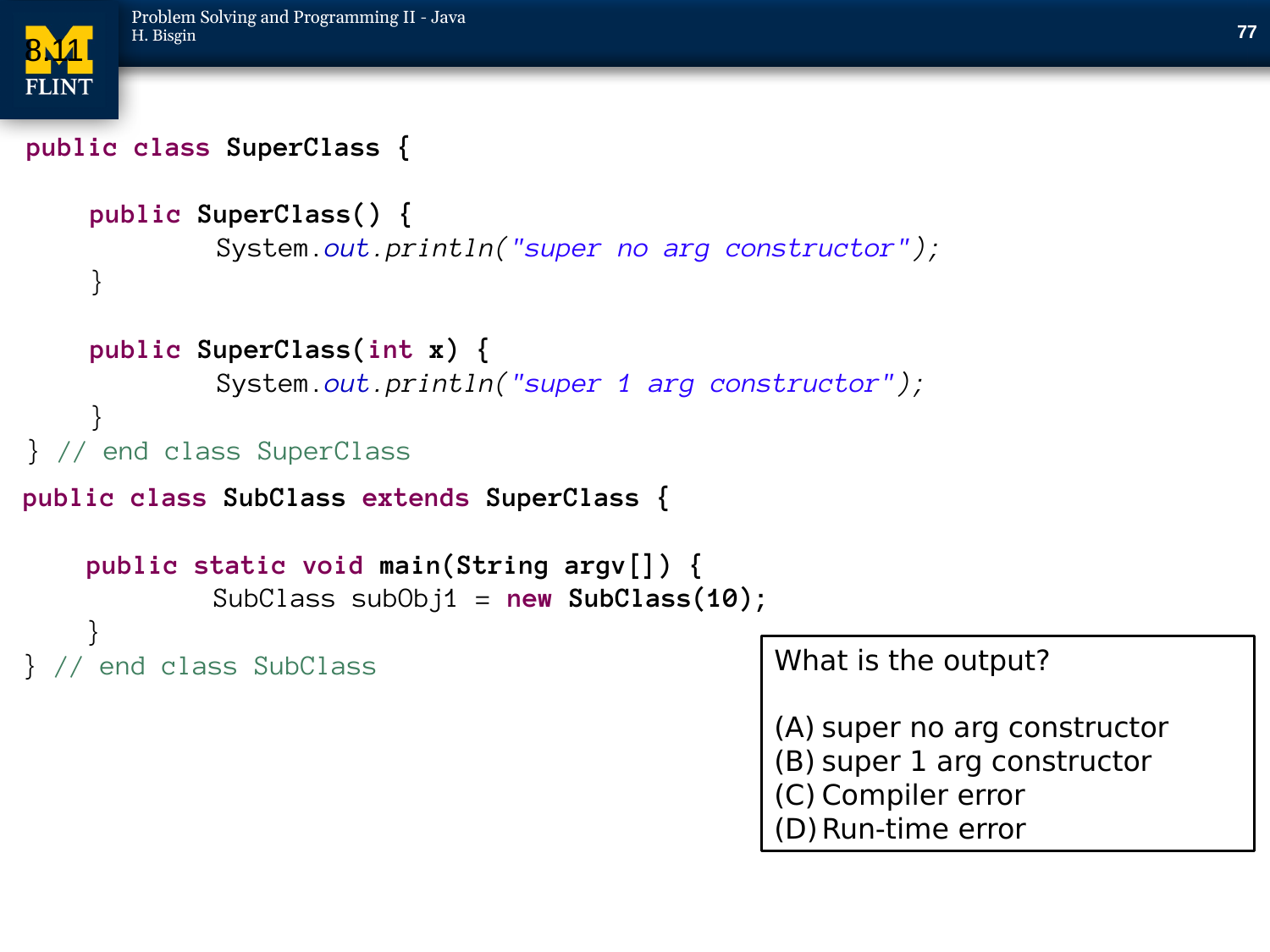

77
8.11
public class SuperClass {

public SuperClass() {
	System.out.println("super no arg constructor");
}

public SuperClass(int x) {
	System.out.println("super 1 arg constructor");
}
} // end class SuperClass
public class SubClass extends SuperClass {

public static void main(String argv[]) {
	SubClass subObj1 = new SubClass(10);
}
} // end class SubClass
What is the output?

super no arg constructor
super 1 arg constructor
Compiler error
Run-time error